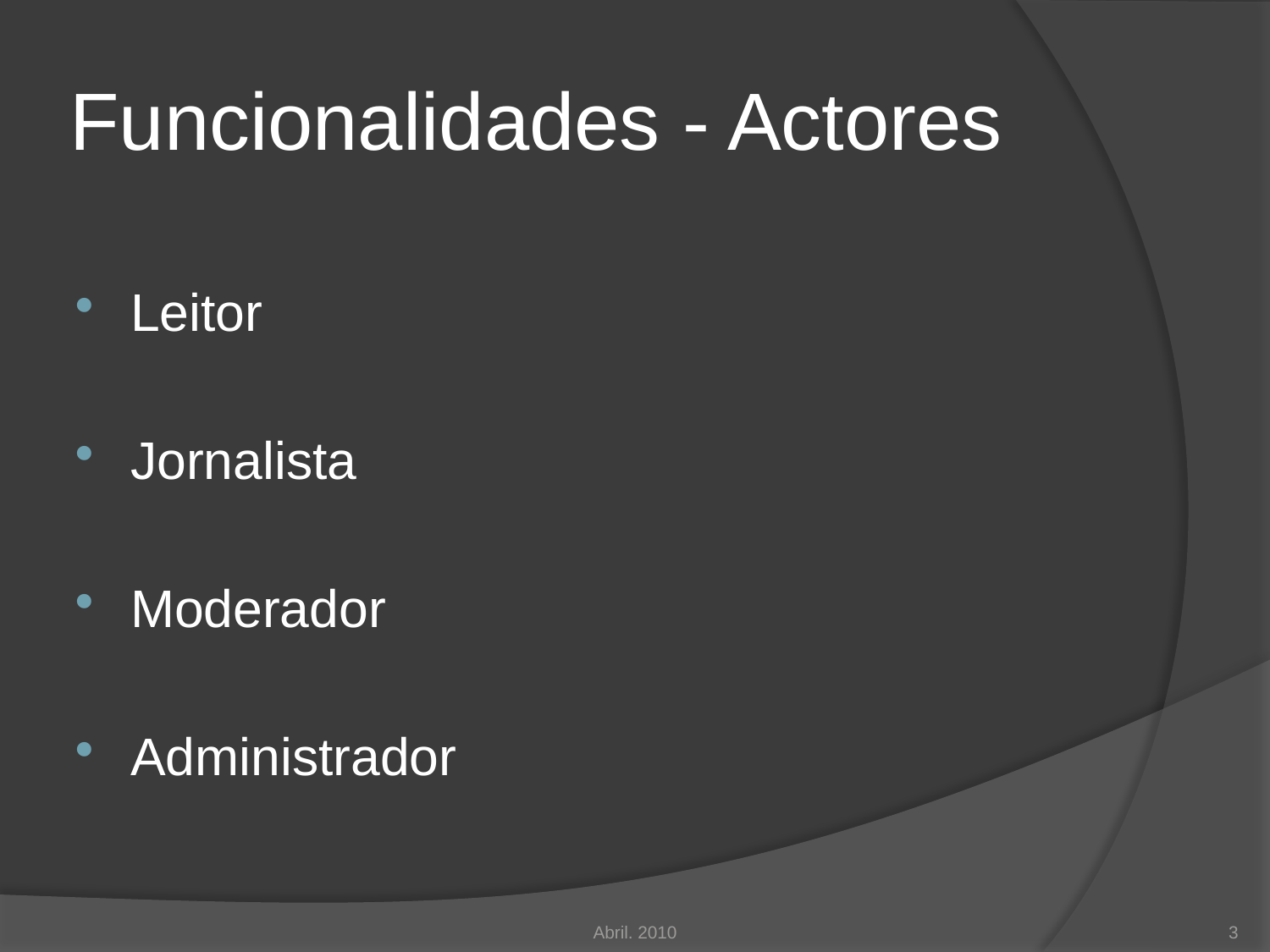

# Funcionalidades - Actores

Leitor

Jornalista

Moderador

Administrador

Abril. 2010
3